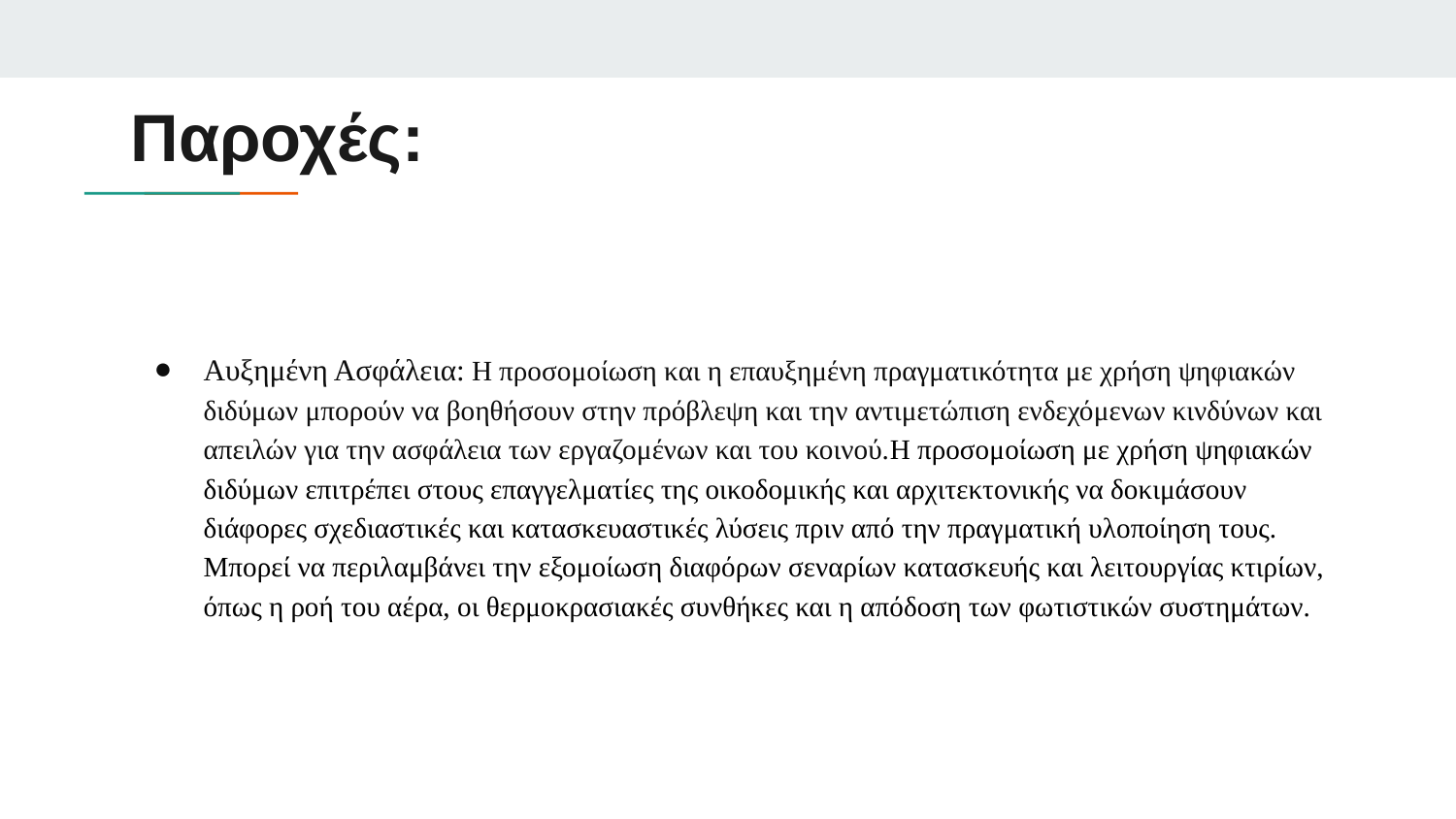

Παροχές:
Αυξημένη Ασφάλεια: Η προσομοίωση και η επαυξημένη πραγματικότητα με χρήση ψηφιακών διδύμων μπορούν να βοηθήσουν στην πρόβλεψη και την αντιμετώπιση ενδεχόμενων κινδύνων και απειλών για την ασφάλεια των εργαζομένων και του κοινού.Η προσομοίωση με χρήση ψηφιακών διδύμων επιτρέπει στους επαγγελματίες της οικοδομικής και αρχιτεκτονικής να δοκιμάσουν διάφορες σχεδιαστικές και κατασκευαστικές λύσεις πριν από την πραγματική υλοποίηση τους. Μπορεί να περιλαμβάνει την εξομοίωση διαφόρων σεναρίων κατασκευής και λειτουργίας κτιρίων, όπως η ροή του αέρα, οι θερμοκρασιακές συνθήκες και η απόδοση των φωτιστικών συστημάτων.